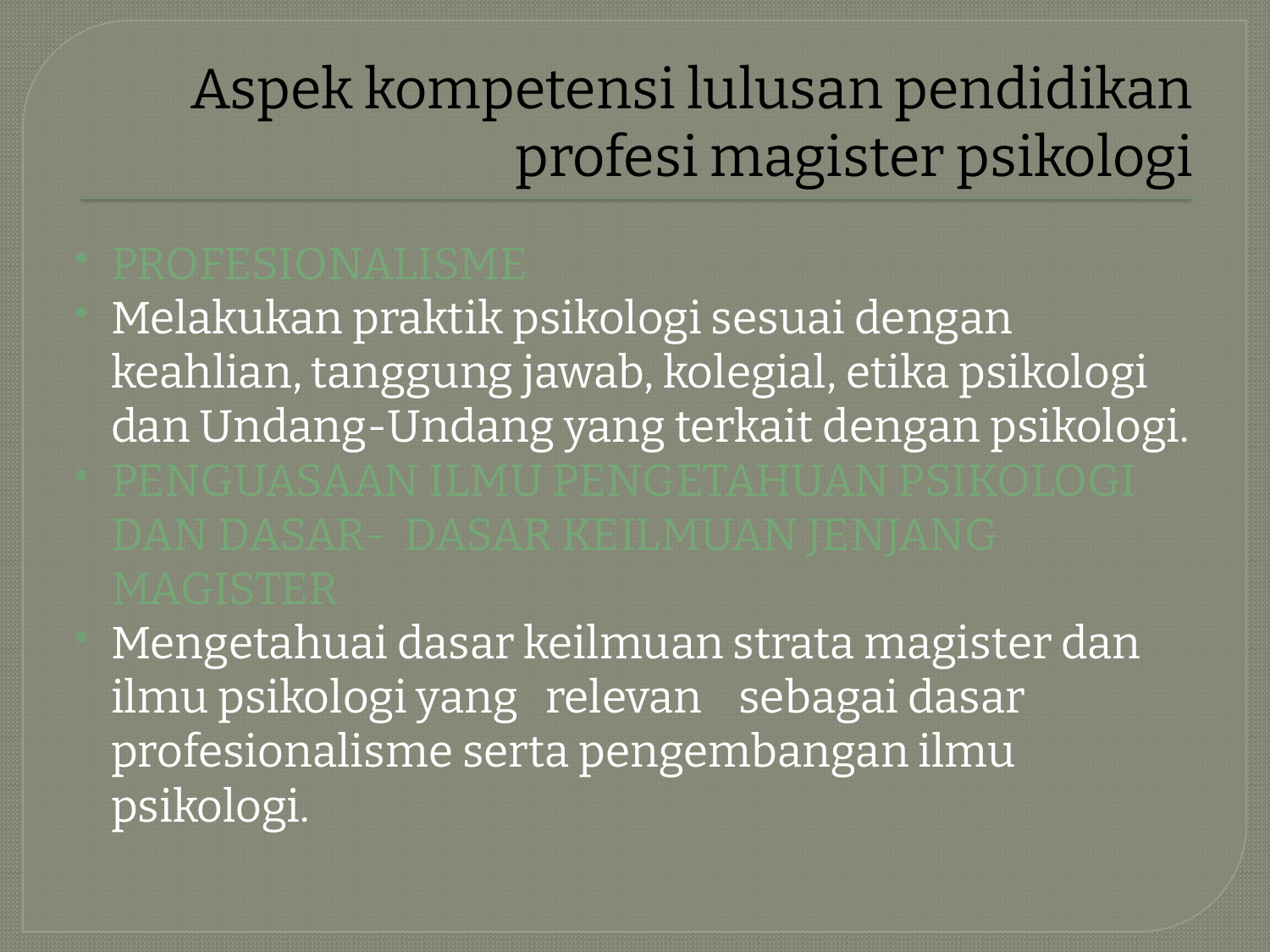

# Aspek kompetensi lulusan pendidikan profesi magister psikologi
PROFESIONALISME
Melakukan praktik psikologi sesuai dengan keahlian, tanggung jawab, kolegial, etika psikologi dan Undang-Undang yang terkait dengan psikologi.
PENGUASAAN ILMU PENGETAHUAN PSIKOLOGI DAN DASAR-  DASAR KEILMUAN JENJANG MAGISTER
Mengetahuai dasar keilmuan strata magister dan ilmu psikologi yang   relevan    sebagai dasar profesionalisme serta pengembangan ilmu psikologi.